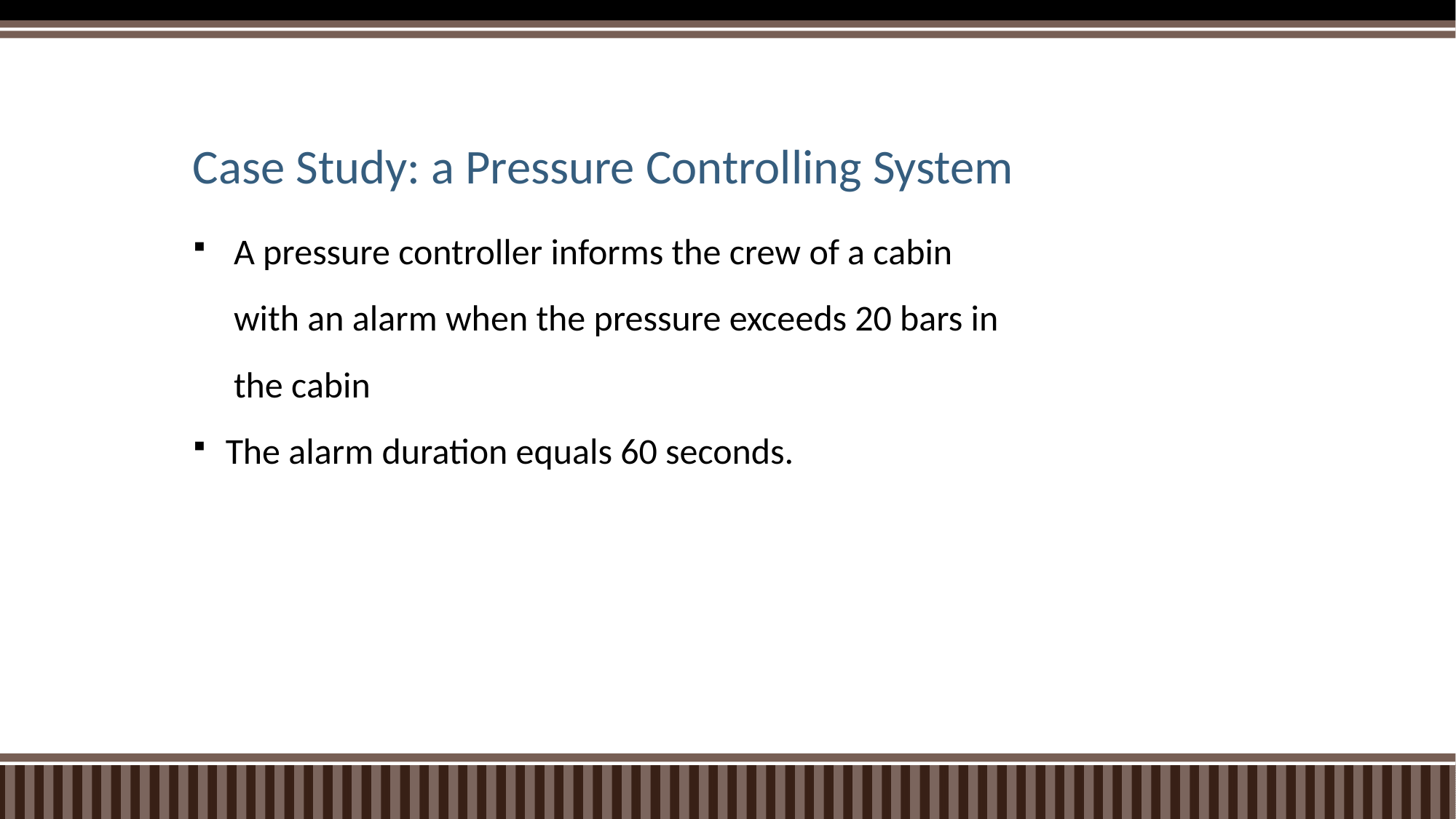

# Case Study: a Pressure Controlling System
 A pressure controller informs the crew of a cabin
     with an alarm when the pressure exceeds 20 bars in
     the cabin
The alarm duration equals 60 seconds.